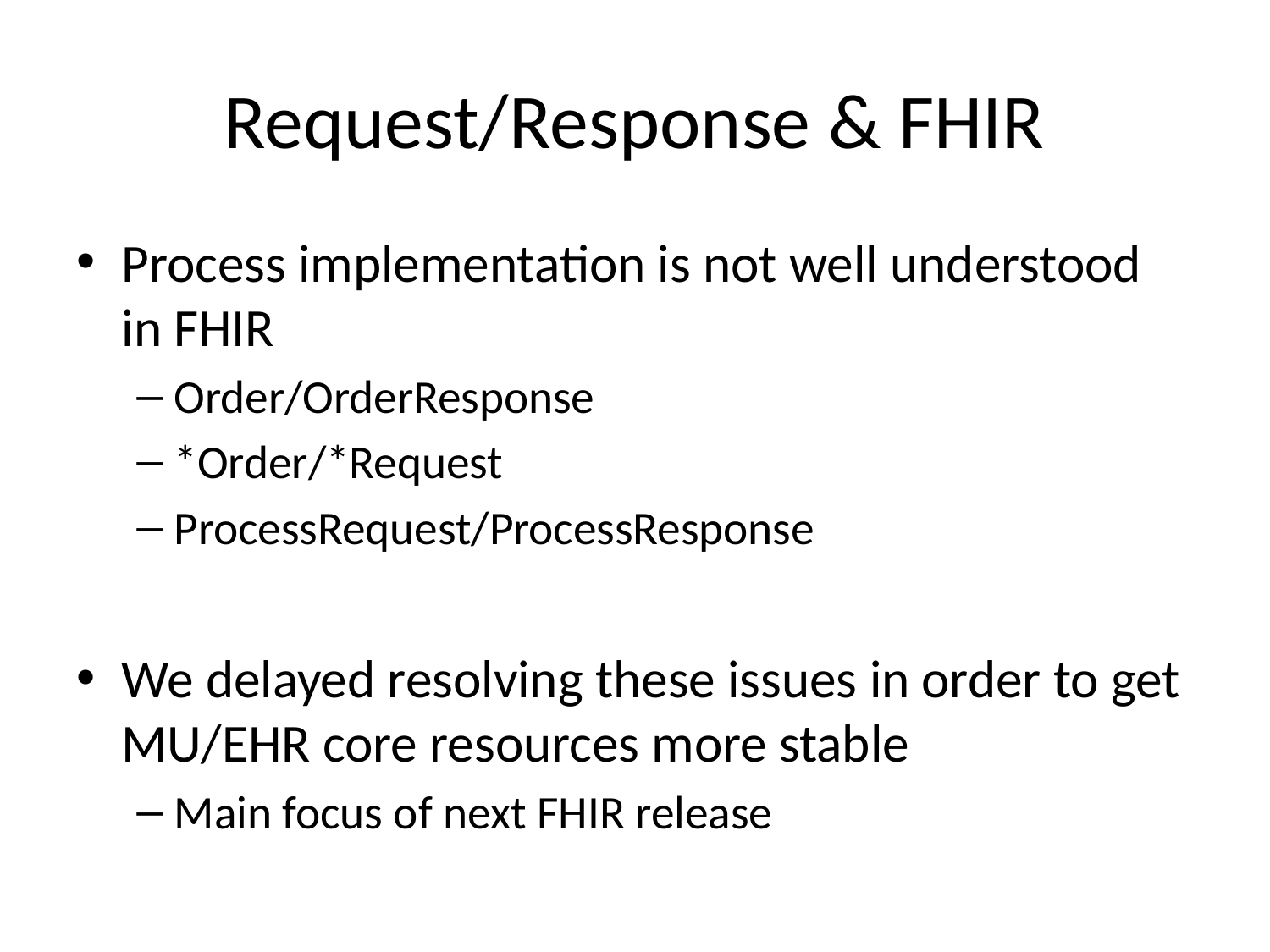

# Request/Response & FHIR
Process implementation is not well understood in FHIR
Order/OrderResponse
*Order/*Request
ProcessRequest/ProcessResponse

We delayed resolving these issues in order to get MU/EHR core resources more stable
Main focus of next FHIR release